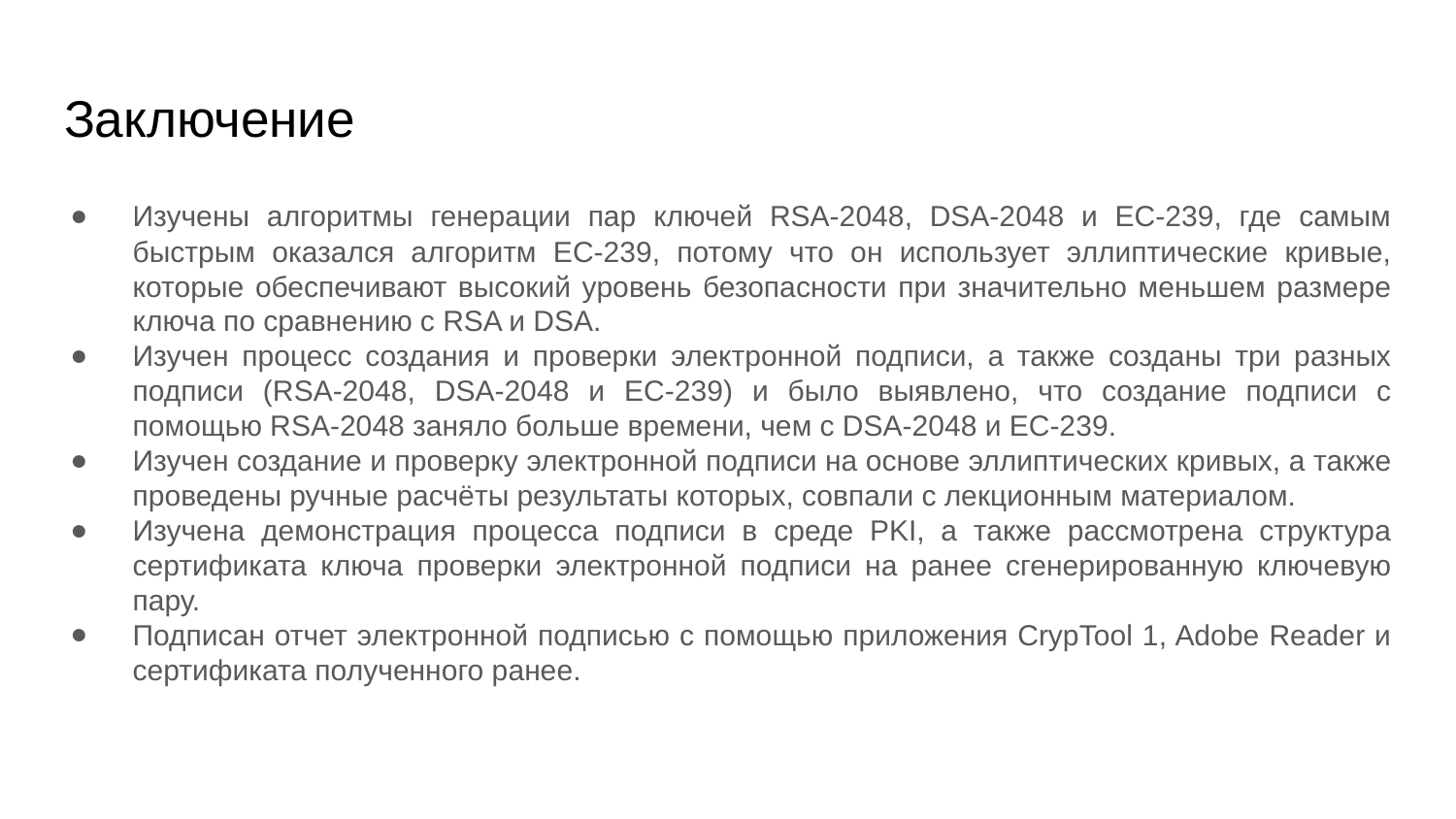

# Заключение
Изучены алгоритмы генерации пар ключей RSA-2048, DSA-2048 и EC-239, где самым быстрым оказался алгоритм EC-239, потому что он использует эллиптические кривые, которые обеспечивают высокий уровень безопасности при значительно меньшем размере ключа по сравнению с RSA и DSA.
Изучен процесс создания и проверки электронной подписи, а также созданы три разных подписи (RSA-2048, DSA-2048 и EC-239) и было выявлено, что создание подписи с помощью RSA-2048 заняло больше времени, чем с DSA-2048 и EC-239.
Изучен создание и проверку электронной подписи на основе эллиптических кривых, а также проведены ручные расчёты результаты которых, совпали с лекционным материалом.
Изучена демонстрация процесса подписи в среде PKI, а также рассмотрена структура сертификата ключа проверки электронной подписи на ранее сгенерированную ключевую пару.
Подписан отчет электронной подписью с помощью приложения CrypTool 1, Adobe Reader и сертификата полученного ранее.